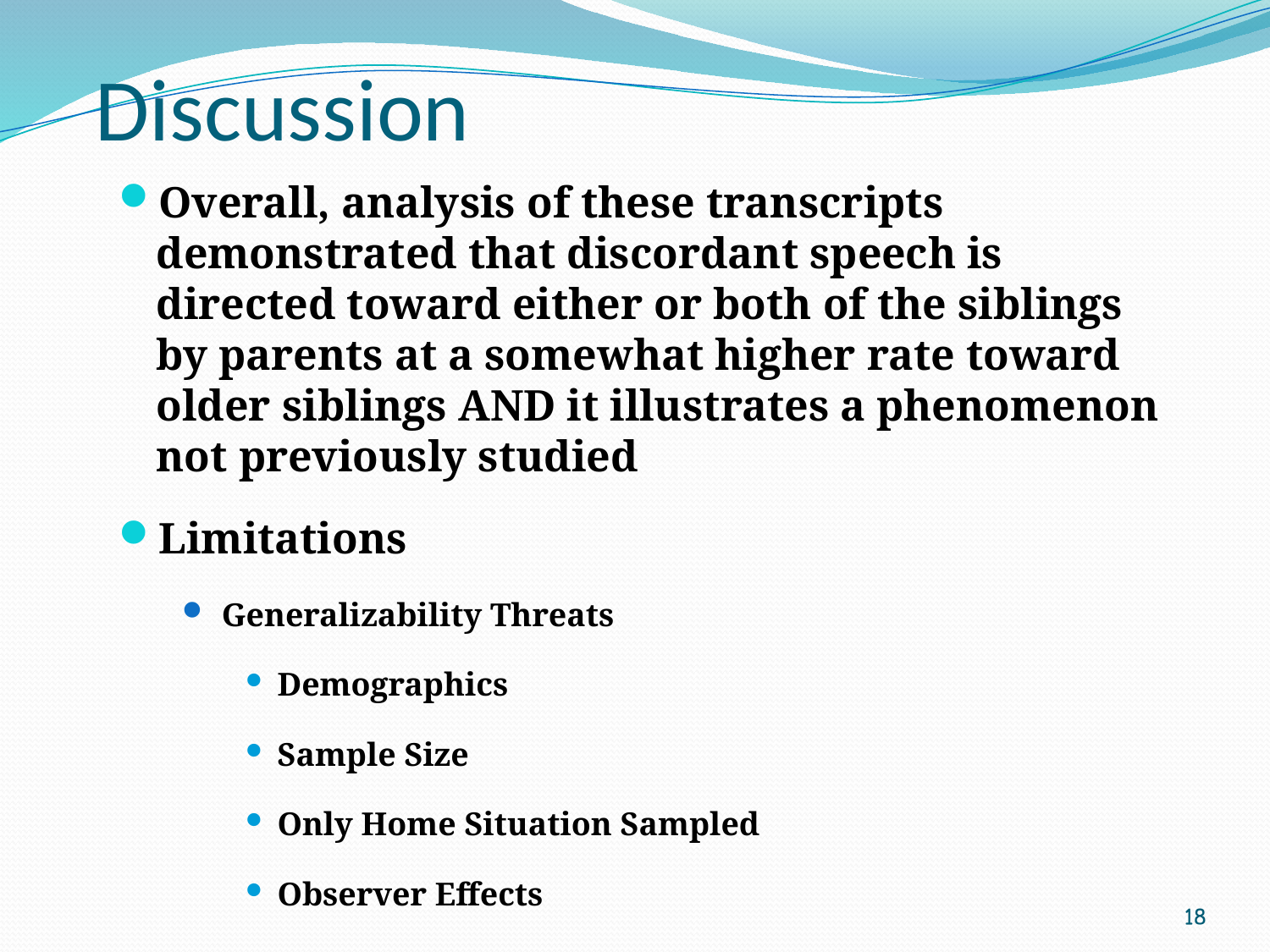

Discussion
Overall, analysis of these transcripts demonstrated that discordant speech is directed toward either or both of the siblings by parents at a somewhat higher rate toward older siblings AND it illustrates a phenomenon not previously studied
Limitations
Generalizability Threats
Demographics
Sample Size
Only Home Situation Sampled
Observer Effects
18